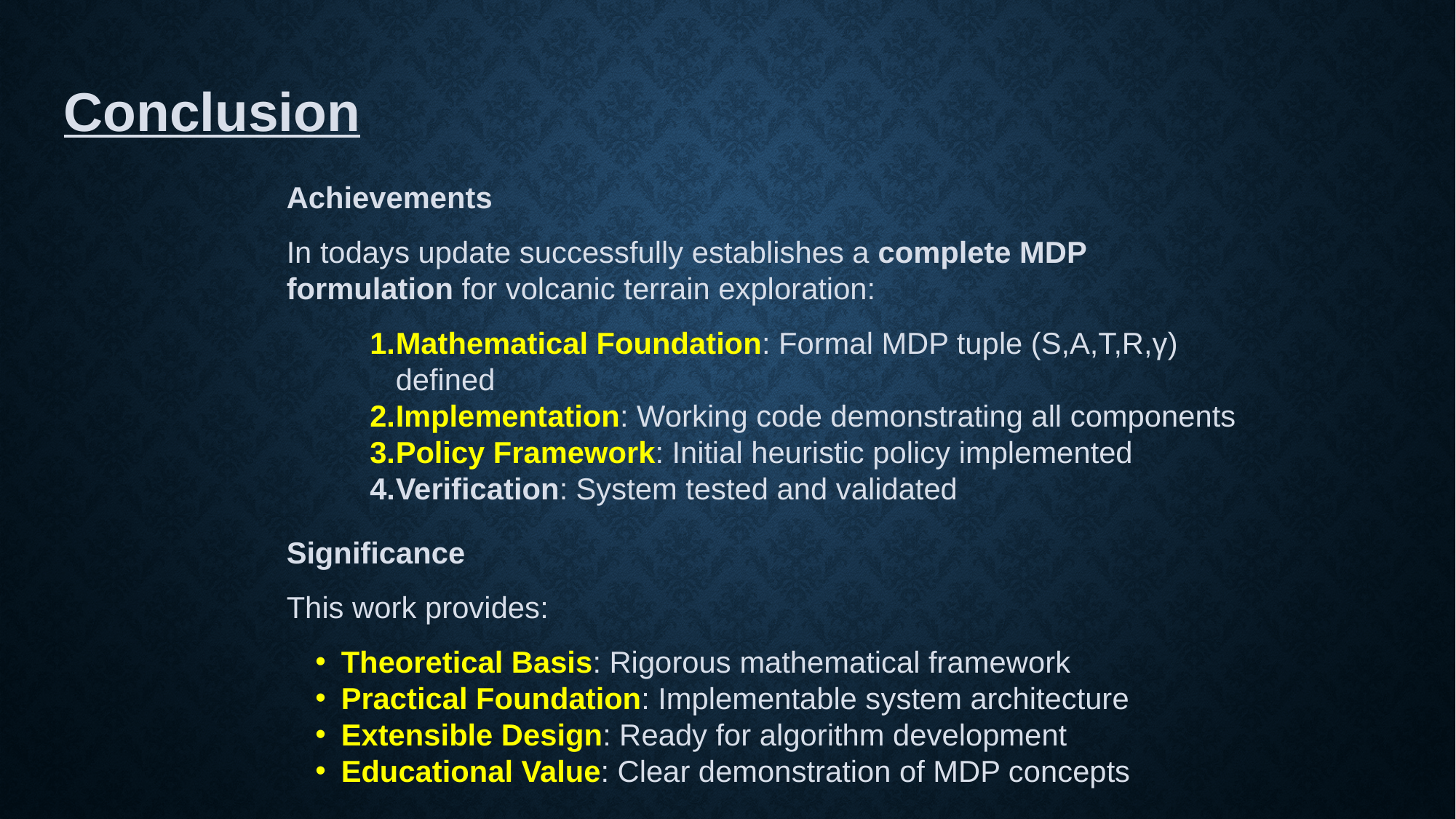

Conclusion
Achievements
In todays update successfully establishes a complete MDP formulation for volcanic terrain exploration:
Mathematical Foundation: Formal MDP tuple (S,A,T,R,γ) defined
Implementation: Working code demonstrating all components
Policy Framework: Initial heuristic policy implemented
Verification: System tested and validated
Significance
This work provides:
Theoretical Basis: Rigorous mathematical framework
Practical Foundation: Implementable system architecture
Extensible Design: Ready for algorithm development
Educational Value: Clear demonstration of MDP concepts